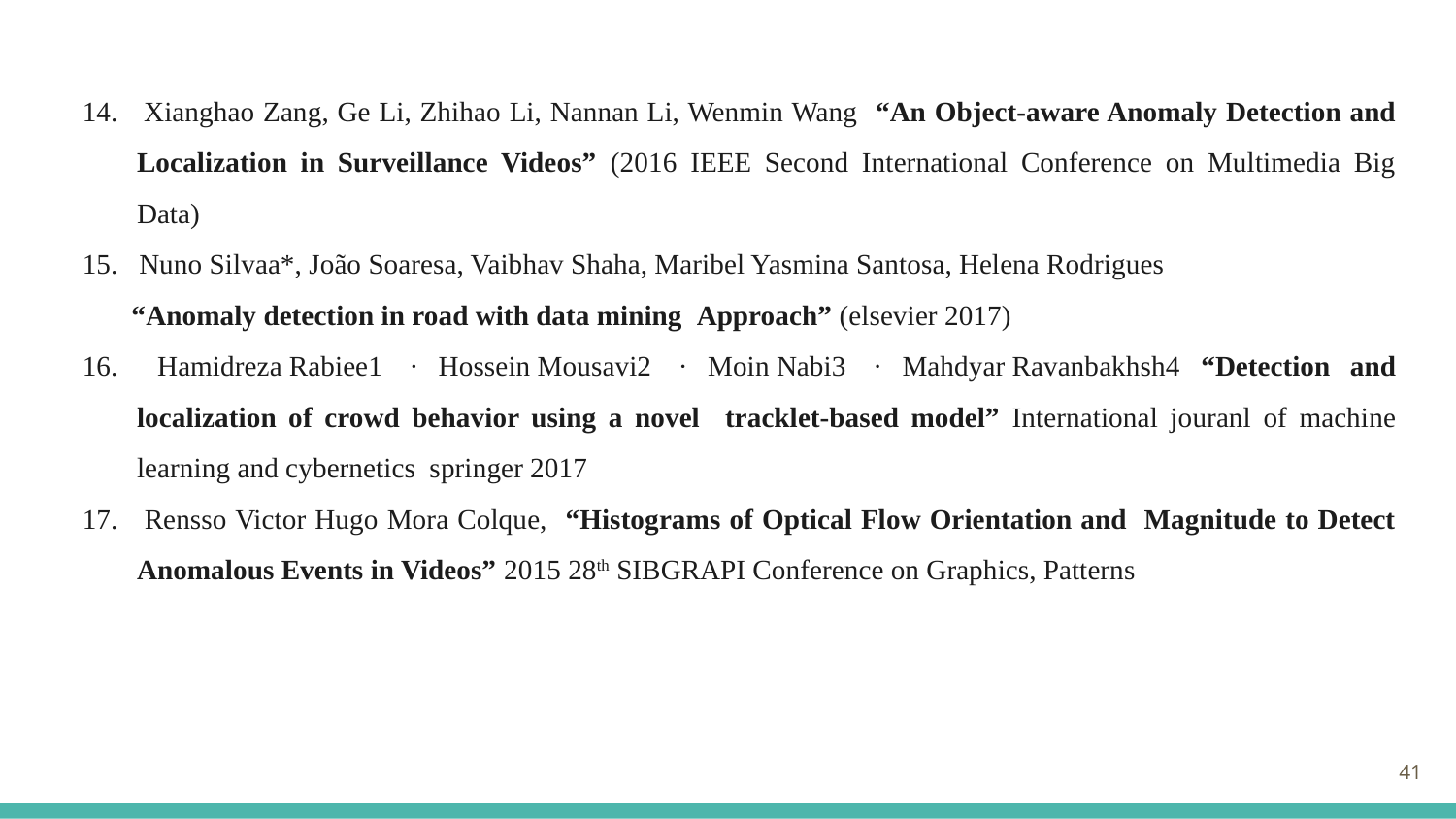

14.   Xianghao Zang, Ge Li, Zhihao Li, Nannan Li, Wenmin Wang  “An Object-aware Anomaly Detection and Localization in Surveillance Videos” (2016 IEEE Second International Conference on Multimedia Big Data)
15.   Nuno Silvaa*, João Soaresa, Vaibhav Shaha, Maribel Yasmina Santosa, Helena Rodrigues
       “Anomaly detection in road with data mining  Approach” (elsevier 2017)
16.  Hamidreza Rabiee1  · Hossein Mousavi2  · Moin Nabi3  · Mahdyar Ravanbakhsh4 “Detection and localization of crowd behavior using a novel  tracklet-based model” International jouranl of machine learning and cybernetics  springer 2017
17.   Rensso Victor Hugo Mora Colque,  “Histograms of Optical Flow Orientation and  Magnitude to Detect Anomalous Events in Videos” 2015 28th SIBGRAPI Conference on Graphics, Patterns

41